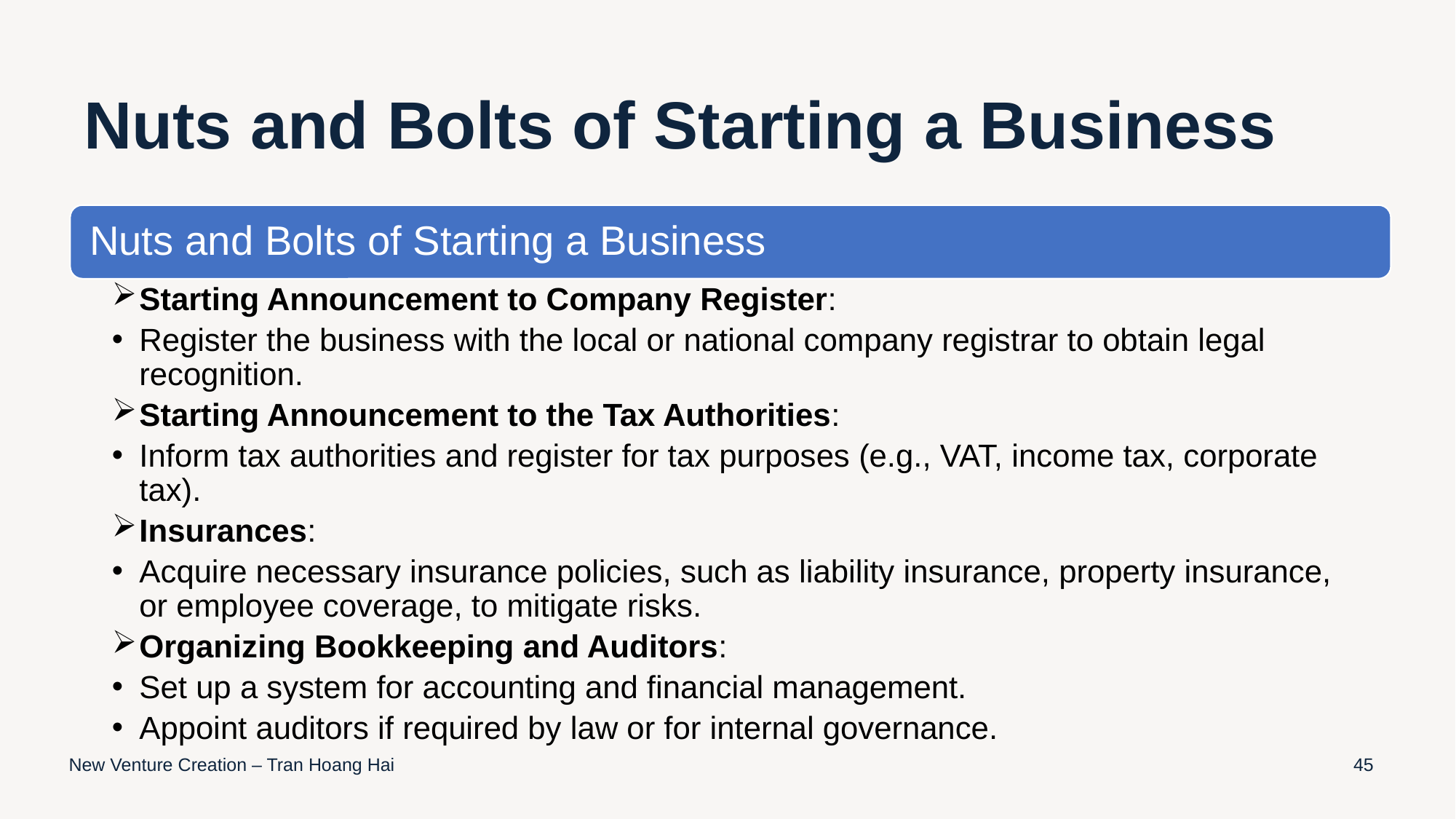

# Nuts and Bolts of Starting a Business
Nuts and Bolts of Starting a Business
Starting Announcement to Company Register:
Register the business with the local or national company registrar to obtain legal recognition.
Starting Announcement to the Tax Authorities:
Inform tax authorities and register for tax purposes (e.g., VAT, income tax, corporate tax).
Insurances:
Acquire necessary insurance policies, such as liability insurance, property insurance, or employee coverage, to mitigate risks.
Organizing Bookkeeping and Auditors:
Set up a system for accounting and financial management.
Appoint auditors if required by law or for internal governance.

New Venture Creation – Tran Hoang Hai
45